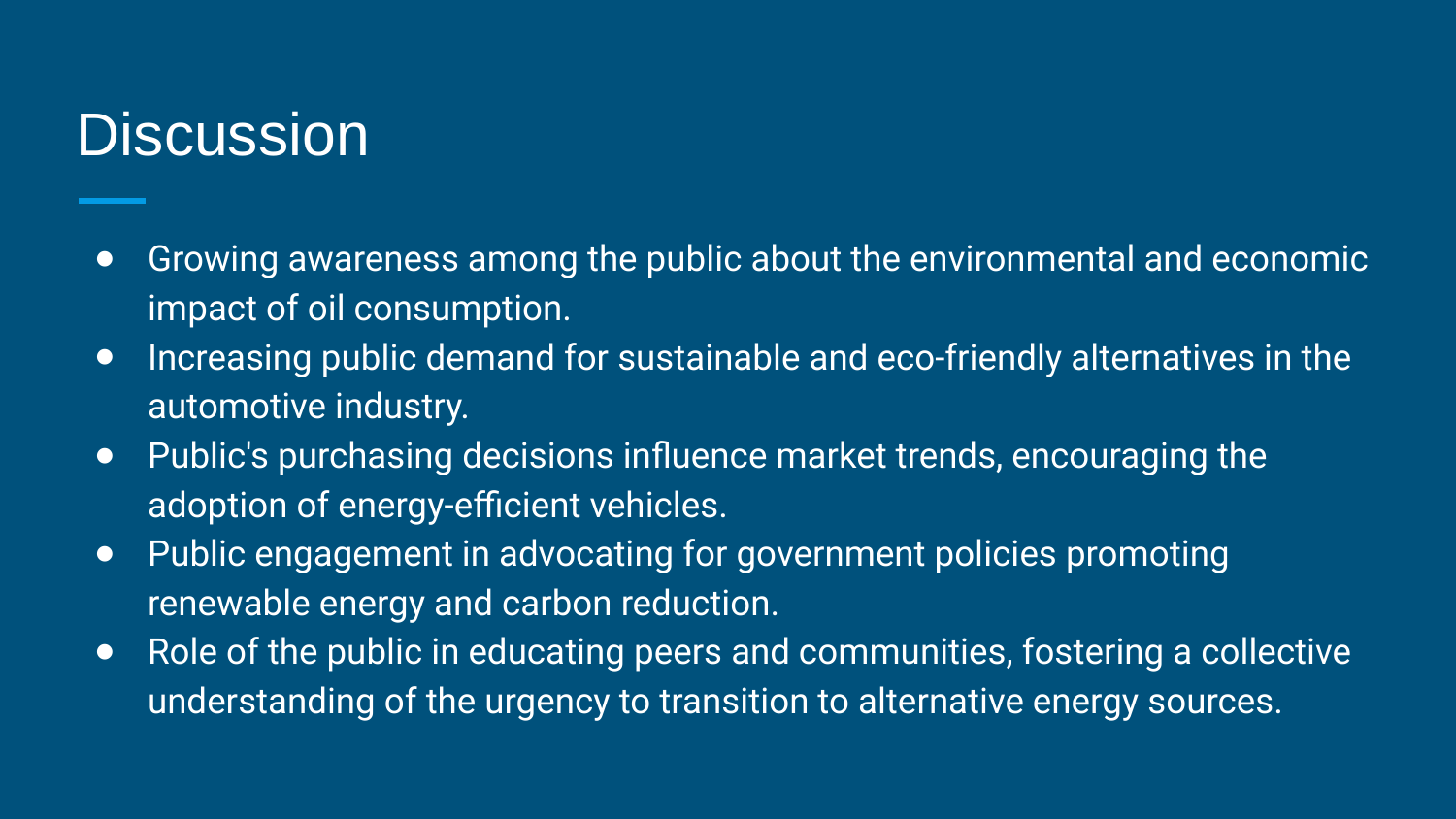

# Discussion
Growing awareness among the public about the environmental and economic impact of oil consumption.
Increasing public demand for sustainable and eco-friendly alternatives in the automotive industry.
Public's purchasing decisions influence market trends, encouraging the adoption of energy-efficient vehicles.
Public engagement in advocating for government policies promoting renewable energy and carbon reduction.
Role of the public in educating peers and communities, fostering a collective understanding of the urgency to transition to alternative energy sources.